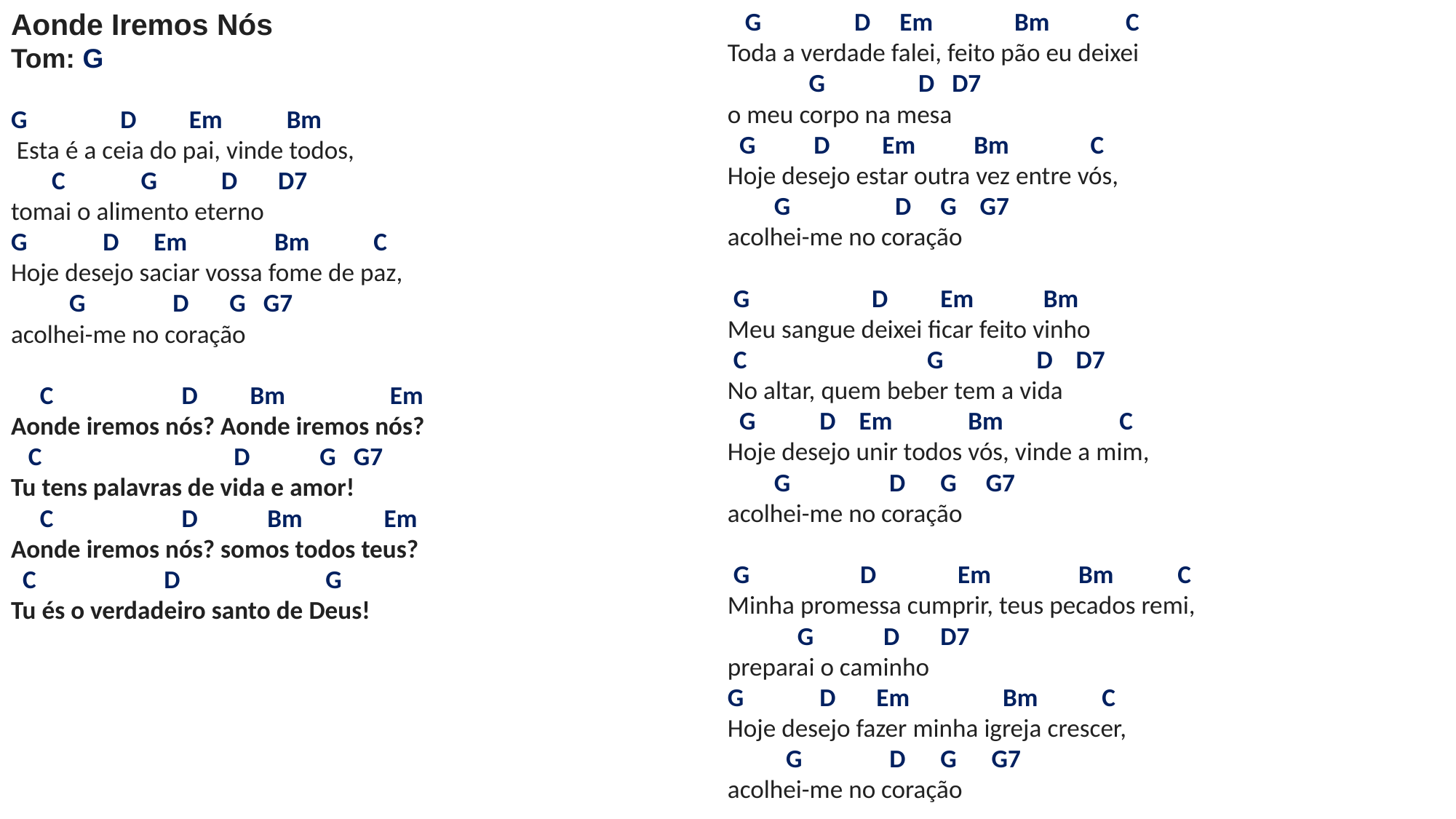

# Aonde Iremos Nós Tom: G   G                D         Em           Bm Esta é a ceia do pai, vinde todos, C             G           D       D7 tomai o alimento eterno G             D      Em               Bm           C Hoje desejo saciar vossa fome de paz, G               D       G   G7 acolhei-me no coração   C                      D         Bm                  Em Aonde iremos nós? Aonde iremos nós? C                                 D            G   G7 Tu tens palavras de vida e amor! C                      D            Bm              Em Aonde iremos nós? somos todos teus? C                      D                         G Tu és o verdadeiro santo de Deus!   G                D     Em              Bm             C Toda a verdade falei, feito pão eu deixei G                D   D7 o meu corpo na mesa G          D         Em          Bm              C Hoje desejo estar outra vez entre vós, G                  D     G    G7 acolhei-me no coração   G                     D         Em            Bm Meu sangue deixei ficar feito vinho C                               G                D    D7 No altar, quem beber tem a vida G           D    Em             Bm                    C Hoje desejo unir todos vós, vinde a mim, G                 D      G     G7 acolhei-me no coração   G                   D              Em               Bm           C Minha promessa cumprir, teus pecados remi, G            D       D7 preparai o caminho G             D       Em                Bm           C Hoje desejo fazer minha igreja crescer, G               D      G      G7 acolhei-me no coração